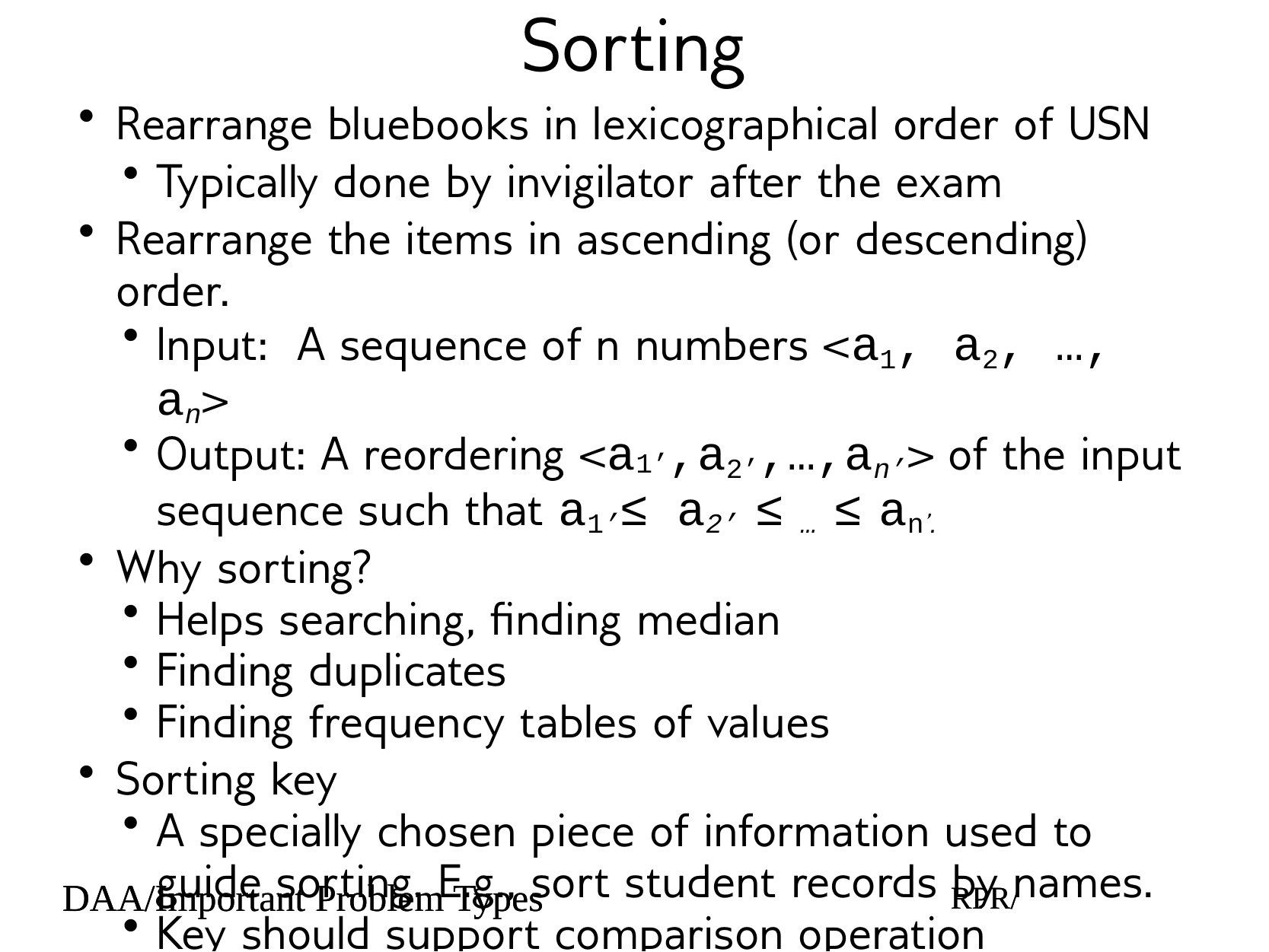

# Sorting
Rearrange bluebooks in lexicographical order of USN
Typically done by invigilator after the exam
Rearrange the items in ascending (or descending) order.
Input:  A sequence of n numbers <a1, a2, …, an>
Output: A reordering <a1’,a2’,…,an’> of the input sequence such that a1’≤ a2’ ≤ … ≤ an’.
Why sorting?
Helps searching, finding median
Finding duplicates
Finding frequency tables of values
Sorting key
A specially chosen piece of information used to guide sorting. E.g., sort student records by names.
Key should support comparison operation
DAA/Important Problem Types
RPR/
4